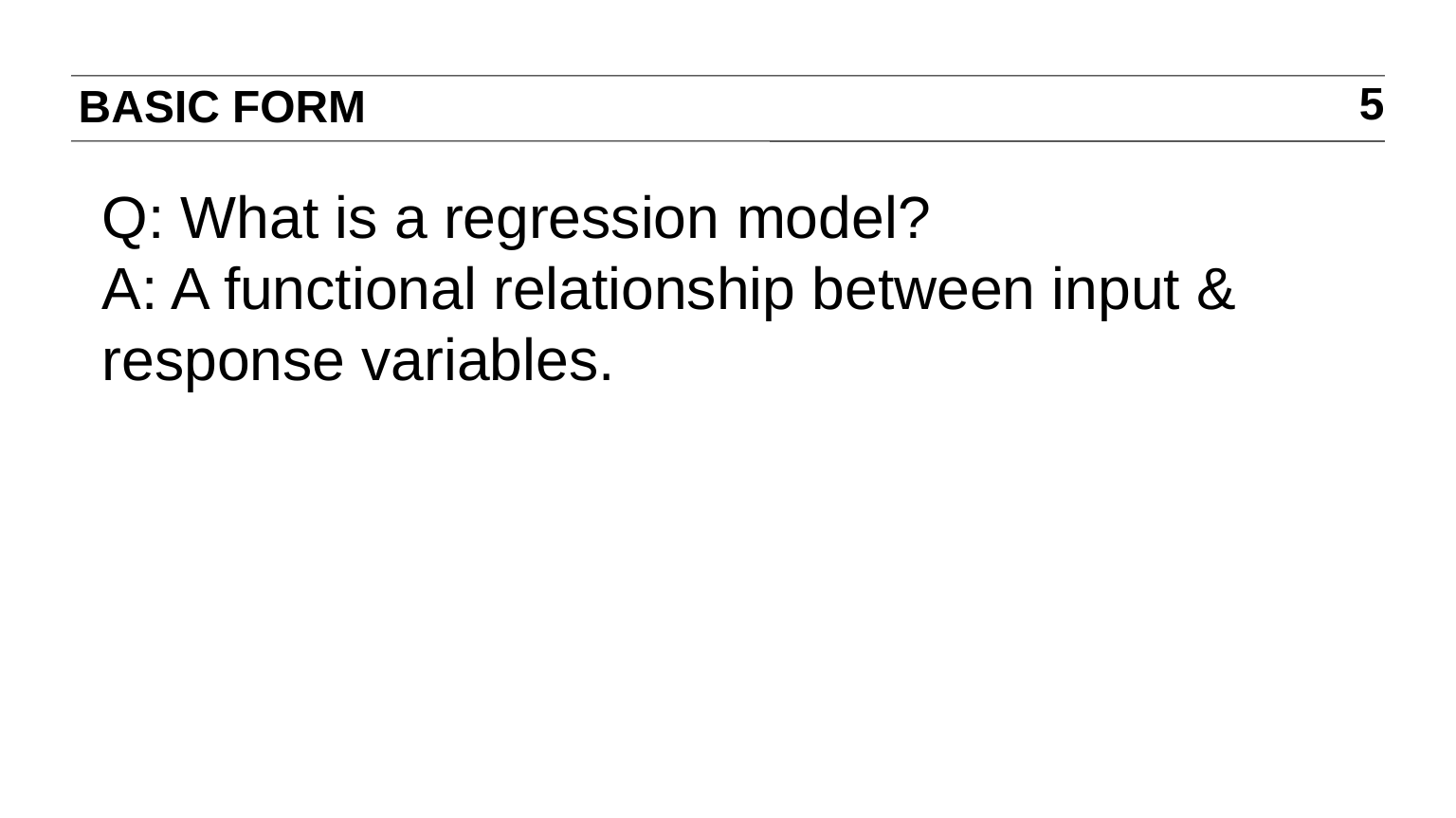

BASIC FORM
5
Q: What is a regression model?
A: A functional relationship between input & response variables.